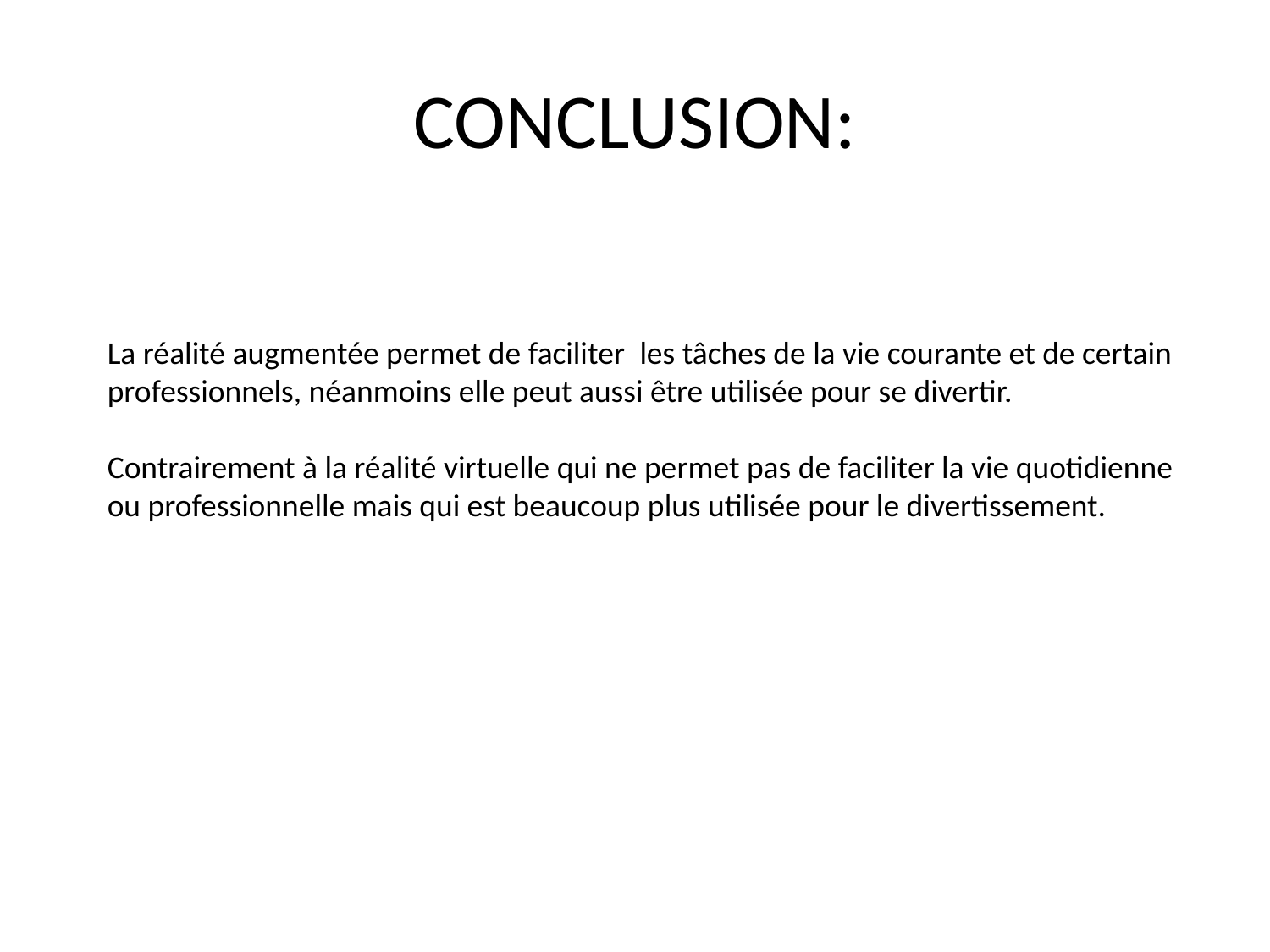

# CONCLUSION:
La réalité augmentée permet de faciliter  les tâches de la vie courante et de certain professionnels, néanmoins elle peut aussi être utilisée pour se divertir.

Contrairement à la réalité virtuelle qui ne permet pas de faciliter la vie quotidienne ou professionnelle mais qui est beaucoup plus utilisée pour le divertissement.